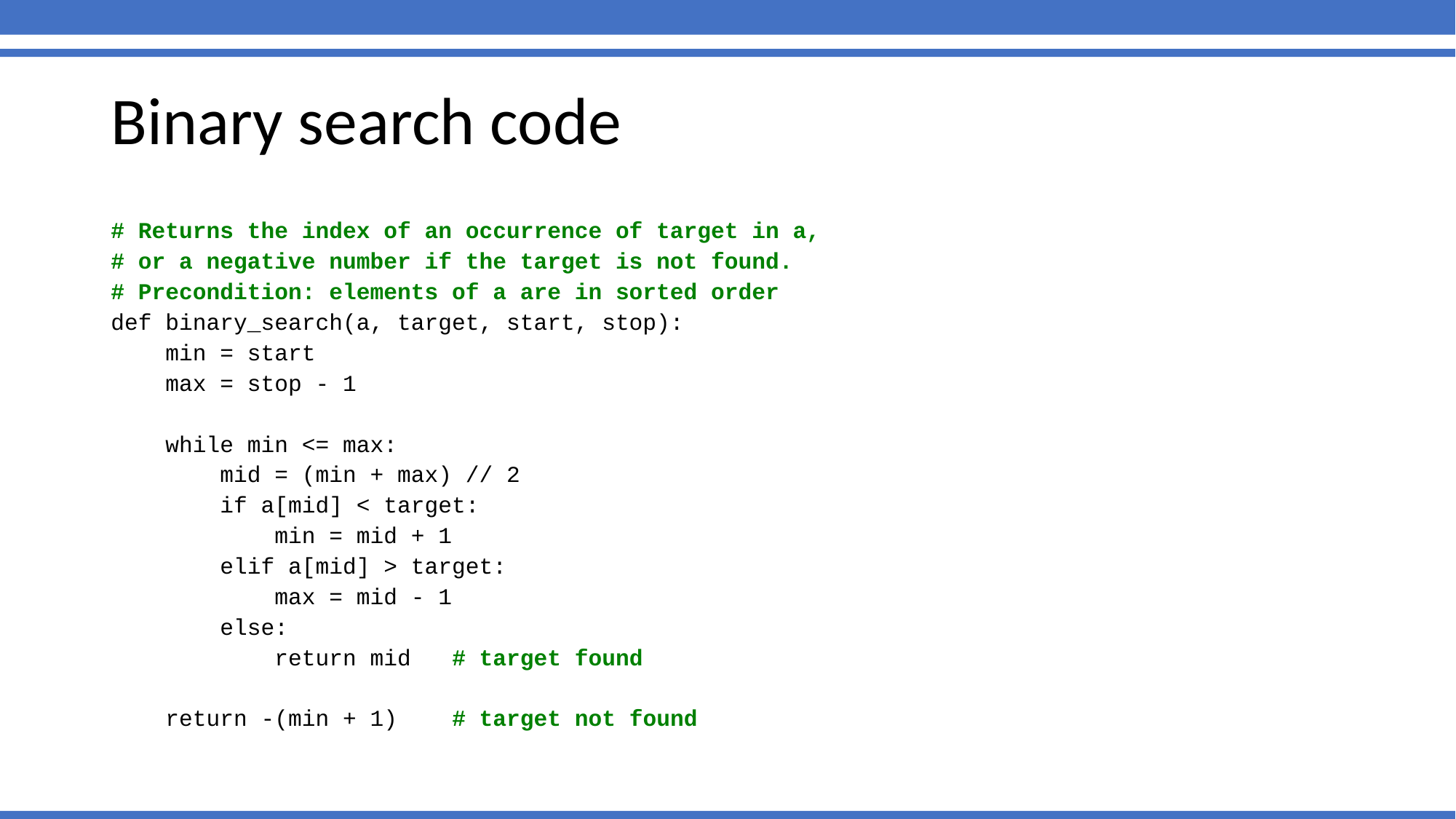

# Binary search code
# Returns the index of an occurrence of target in a,
# or a negative number if the target is not found.
# Precondition: elements of a are in sorted order
def binary_search(a, target, start, stop):
    min = start
    max = stop - 1

    while min <= max:
        mid = (min + max) // 2
        if a[mid] < target:
            min = mid + 1
        elif a[mid] > target:
            max = mid - 1
        else:
            return mid   # target found

    return -(min + 1)    # target not found